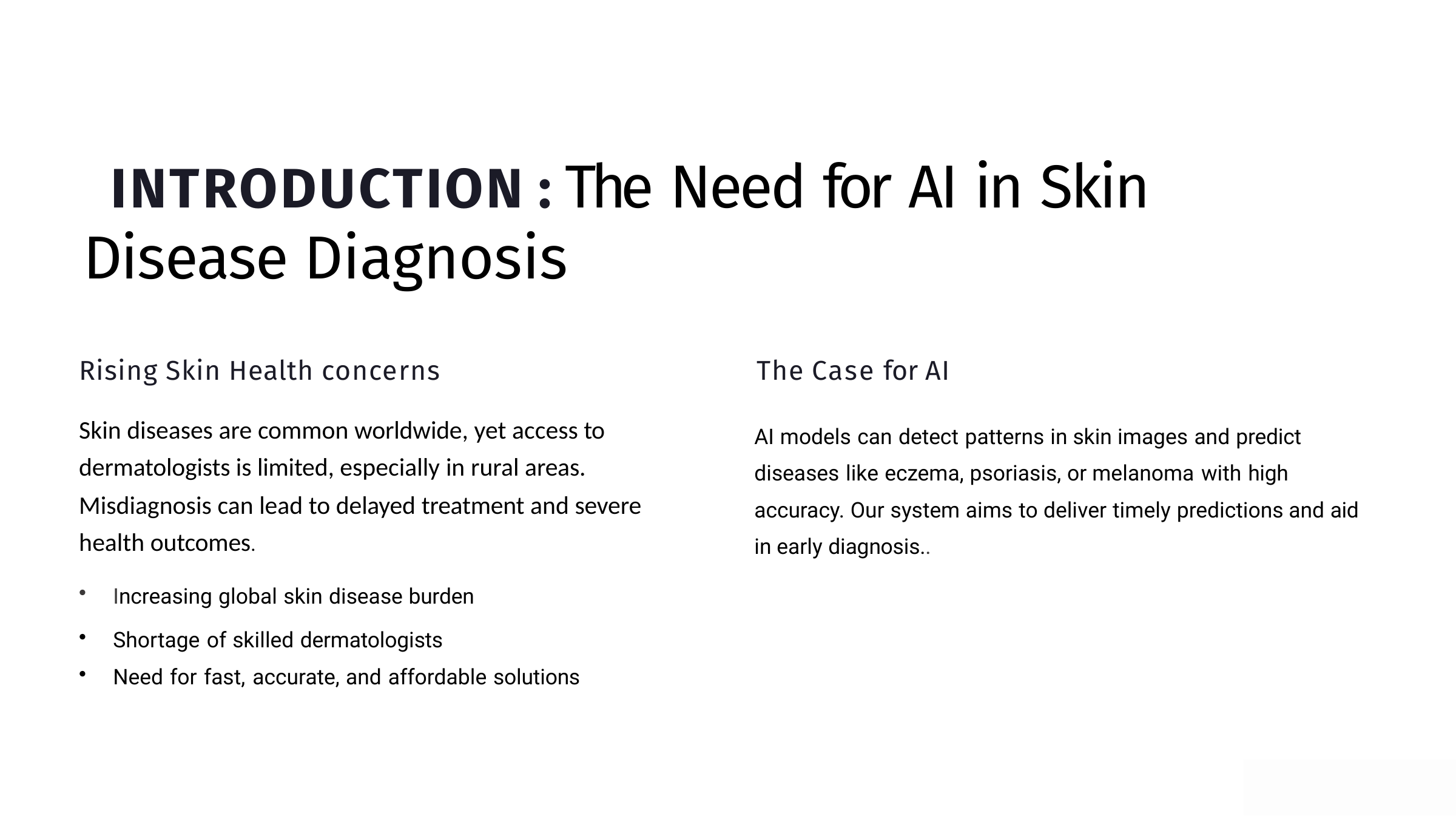

# INTRODUCTION	: The Need for AI in Skin Disease Diagnosis
Rising Skin Health concerns
Skin diseases are common worldwide, yet access to dermatologists is limited, especially in rural areas.
Misdiagnosis can lead to delayed treatment and severe health outcomes.
Increasing global skin disease burden
Shortage of skilled dermatologists
Need for fast, accurate, and affordable solutions
The Case for AI
AI models can detect patterns in skin images and predict diseases like eczema, psoriasis, or melanoma with high accuracy. Our system aims to deliver timely predictions and aid in early diagnosis..